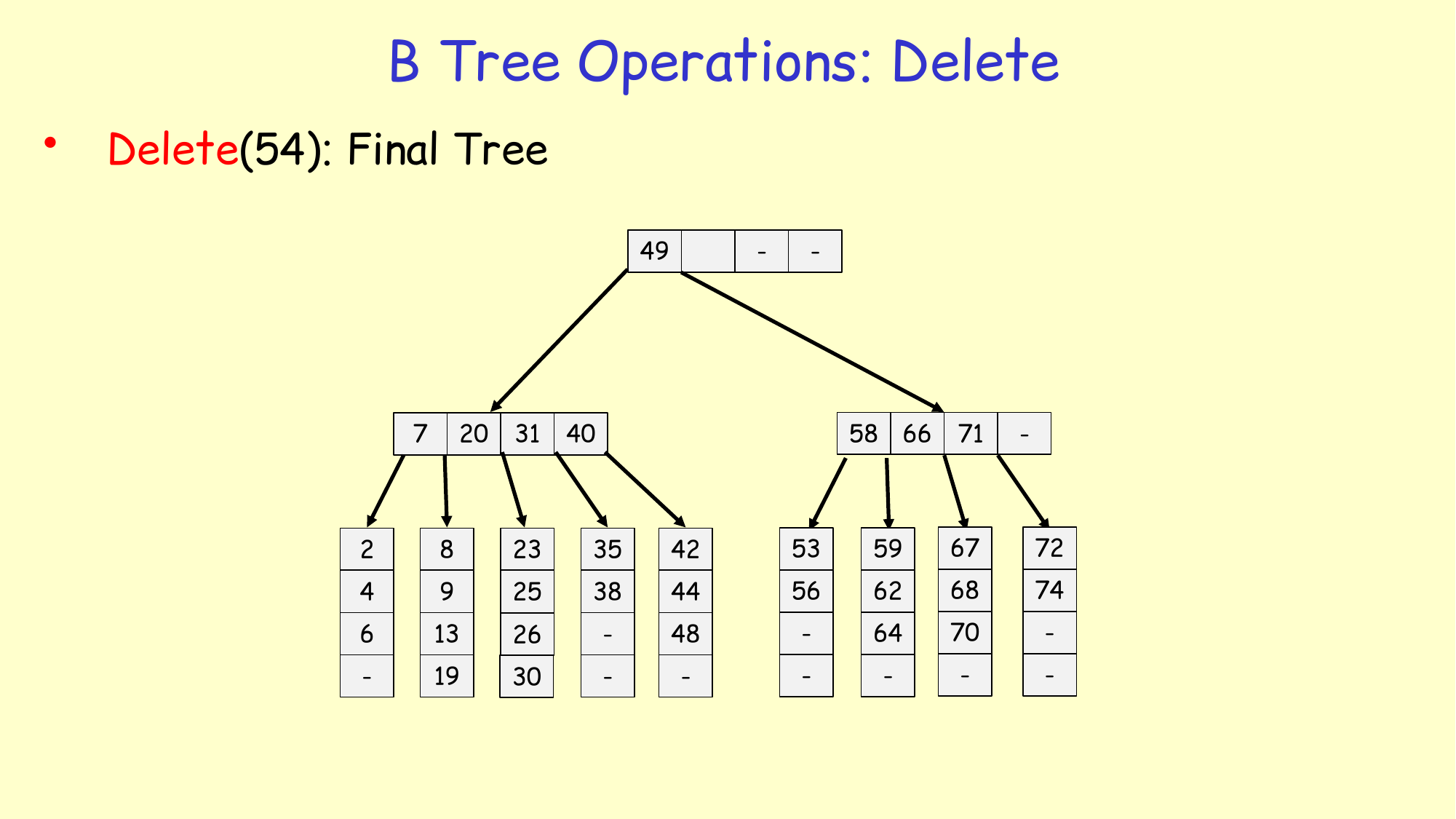

# B Tree Operations: Delete
Delete(54): Final Tree
-
-
49

-
71
58
66
40
31
7
20

67
72
53
59
2
8
23
35
42
68
74
56
62
4
9
25
38
44
70
-
-
64
6
13
-
48
26
-
-
-
-
-
19
-
-
30